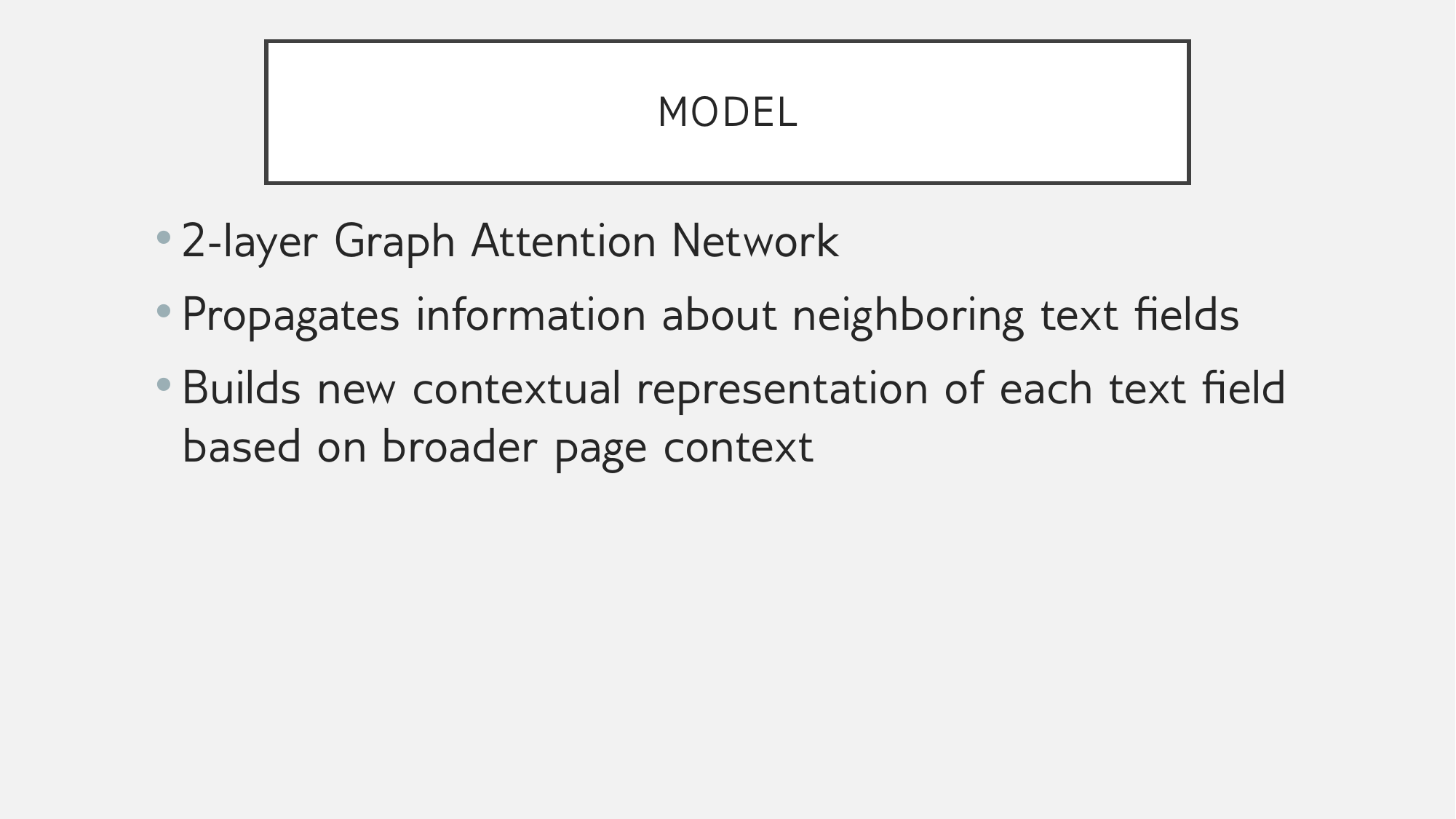

# Model
2-layer Graph Attention Network
Propagates information about neighboring text fields
Builds new contextual representation of each text field based on broader page context